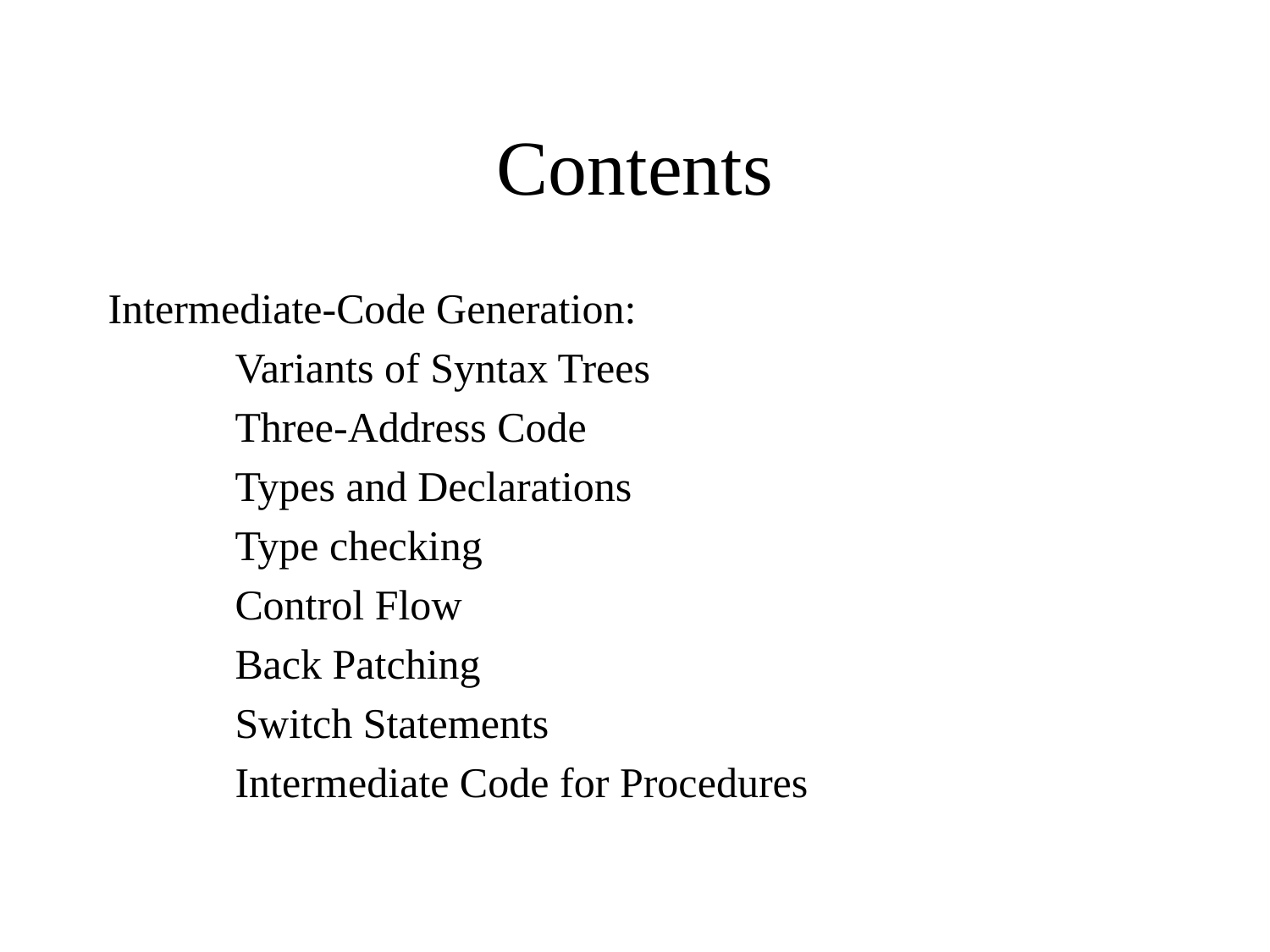

# Contents
Intermediate-Code Generation:
	Variants of Syntax Trees
	Three-Address Code
	Types and Declarations
	Type checking
	Control Flow
	Back Patching
	Switch Statements
	Intermediate Code for Procedures